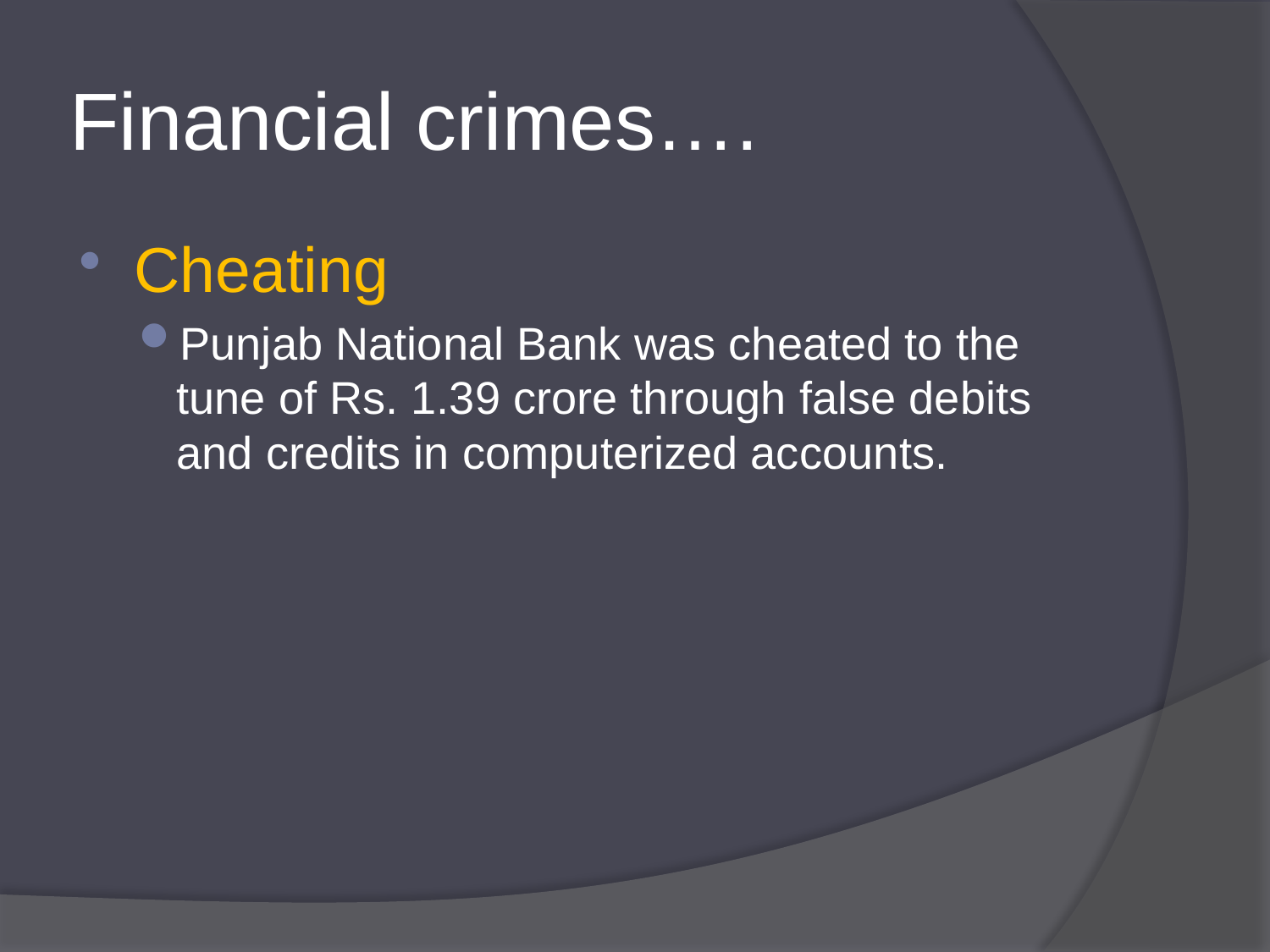

# Financial crimes….
Cheating
Punjab National Bank was cheated to the tune of Rs. 1.39 crore through false debits and credits in computerized accounts.